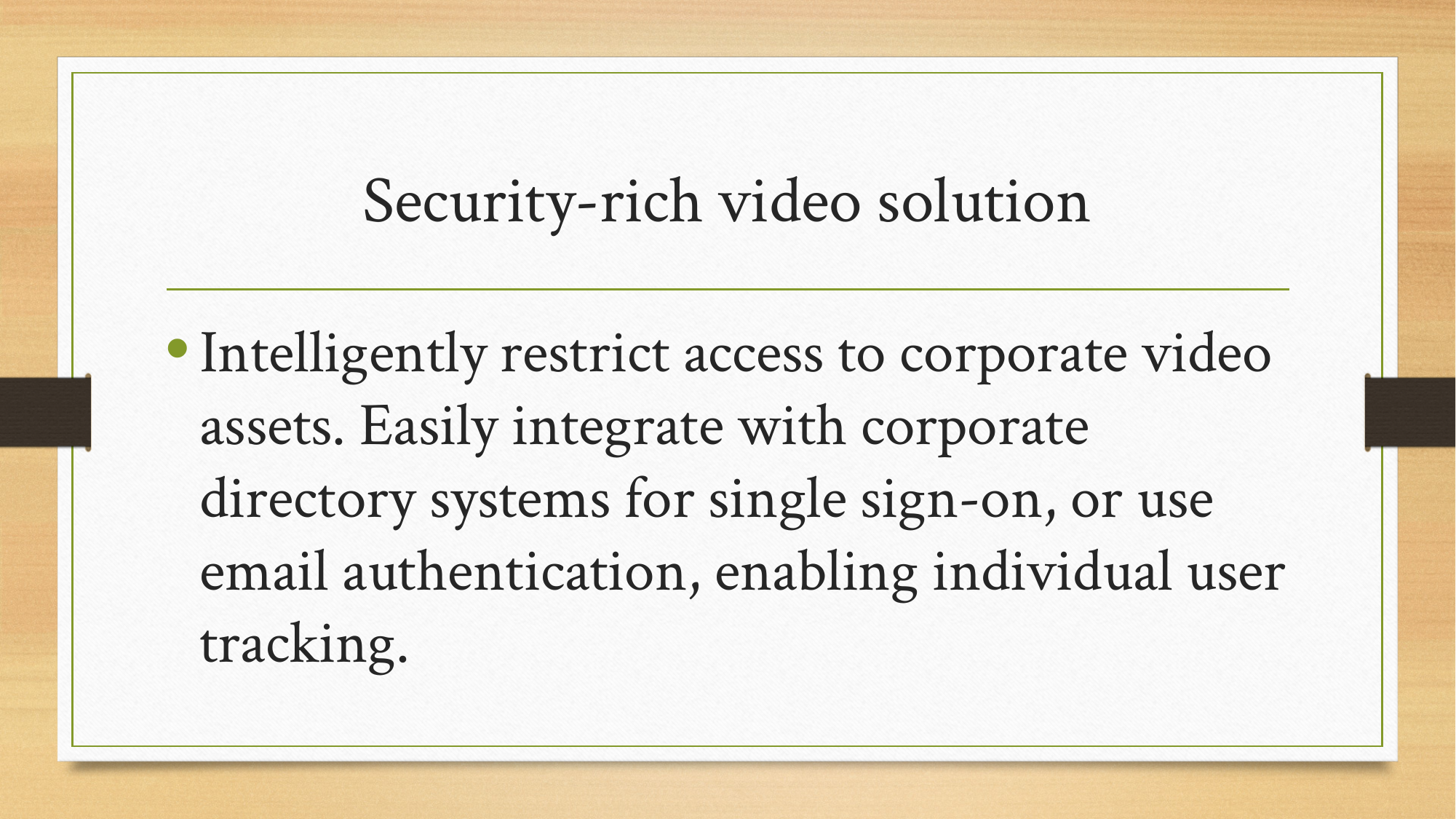

# Security-rich video solution
Intelligently restrict access to corporate video assets. Easily integrate with corporate directory systems for single sign-on, or use email authentication, enabling individual user tracking.